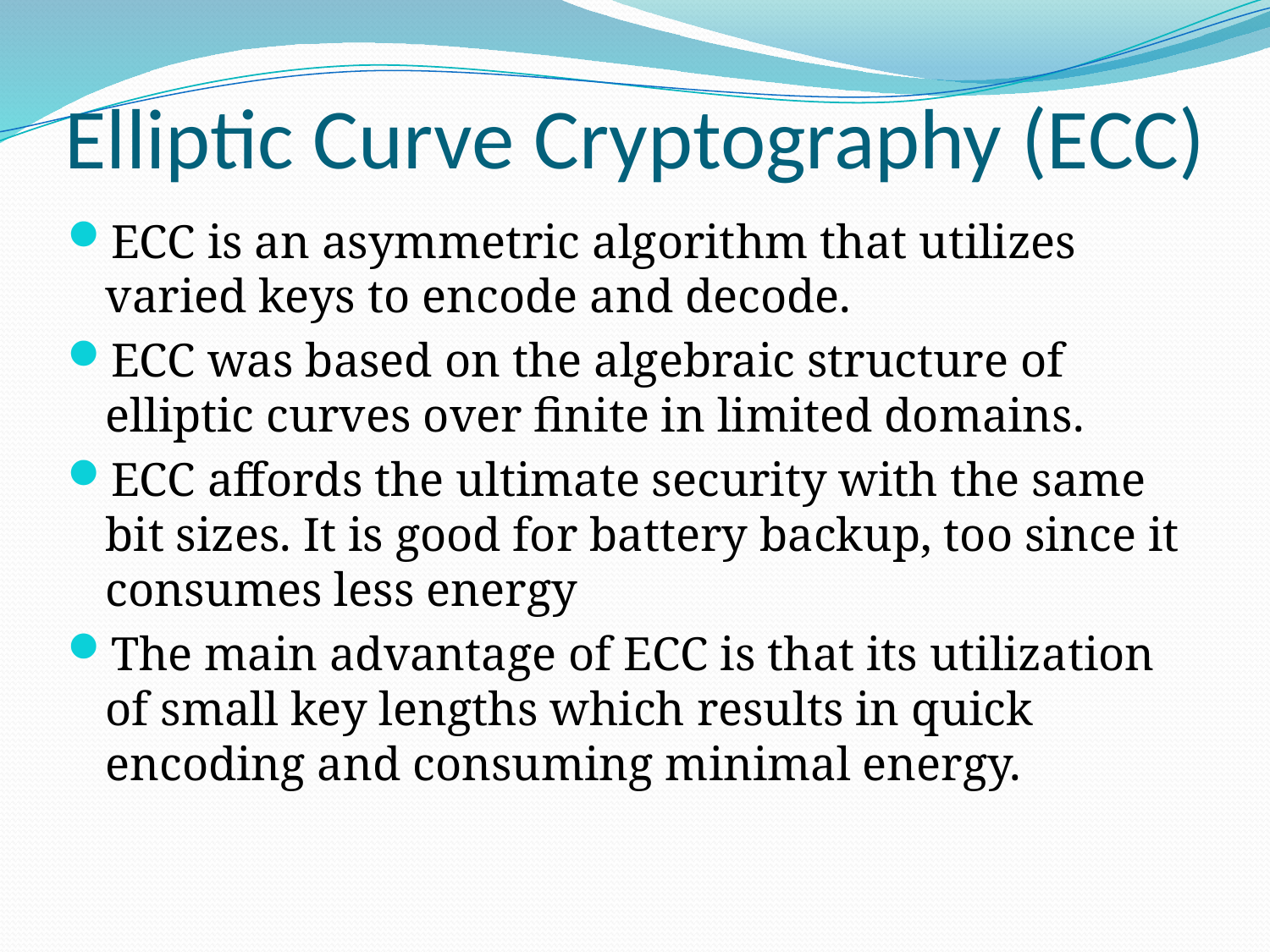

# Elliptic Curve Cryptography (ECC)
ECC is an asymmetric algorithm that utilizes varied keys to encode and decode.
ECC was based on the algebraic structure of elliptic curves over finite in limited domains.
ECC affords the ultimate security with the same bit sizes. It is good for battery backup, too since it consumes less energy
The main advantage of ECC is that its utilization of small key lengths which results in quick encoding and consuming minimal energy.